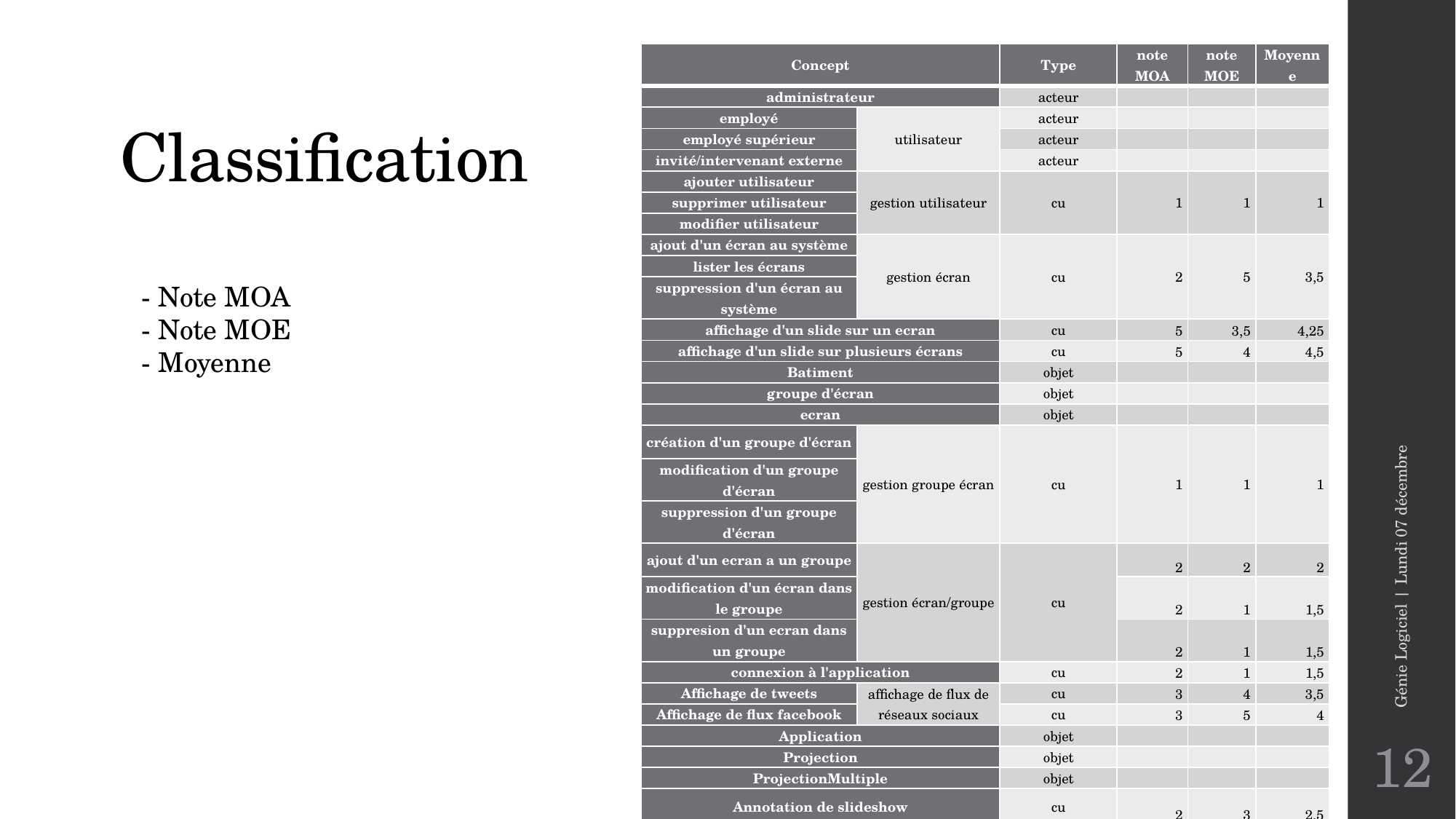

# Classification
| Concept |  | Type | note MOA | note MOE | Moyenne |
| --- | --- | --- | --- | --- | --- |
| administrateur |  | acteur |  |  |  |
| employé | utilisateur | acteur |  |  |  |
| employé supérieur |  | acteur |  |  |  |
| invité/intervenant externe |  | acteur |  |  |  |
| ajouter utilisateur | gestion utilisateur | cu | 1 | 1 | 1 |
| supprimer utilisateur |  |  |  |  |  |
| modifier utilisateur |  |  |  |  |  |
| ajout d'un écran au système | gestion écran | cu | 2 | 5 | 3,5 |
| lister les écrans |  |  |  |  |  |
| suppression d'un écran au système |  |  |  |  |  |
| affichage d'un slide sur un ecran |  | cu | 5 | 3,5 | 4,25 |
| affichage d'un slide sur plusieurs écrans |  | cu | 5 | 4 | 4,5 |
| Batiment |  | objet |  |  |  |
| groupe d'écran |  | objet |  |  |  |
| ecran |  | objet |  |  |  |
| création d'un groupe d'écran | gestion groupe écran | cu | 1 | 1 | 1 |
| modification d'un groupe d'écran |  |  |  |  |  |
| suppression d'un groupe d'écran |  |  |  |  |  |
| ajout d'un ecran a un groupe | gestion écran/groupe | cu | 2 | 2 | 2 |
| modification d'un écran dans le groupe |  |  | 2 | 1 | 1,5 |
| suppresion d'un ecran dans un groupe |  |  | 2 | 1 | 1,5 |
| connexion à l'application |  | cu | 2 | 1 | 1,5 |
| Affichage de tweets | affichage de flux de réseaux sociaux | cu | 3 | 4 | 3,5 |
| Affichage de flux facebook |  | cu | 3 | 5 | 4 |
| Application |  | objet |  |  |  |
| Projection |  | objet |  |  |  |
| ProjectionMultiple |  | objet |  |  |  |
| Annotation de slideshow |  | cu | 2 | 3 | 2,5 |
| Scinder l'écran en deux |  | cu | 4 | 3 | 3,5 |
| Gérer l'affiche d'un slideshow sur l'écran |  | cu | 2 | 5 | 3,5 |
 - Note MOA
 - Note MOE
 - Moyenne
Génie Logiciel | Lundi 07 décembre
12